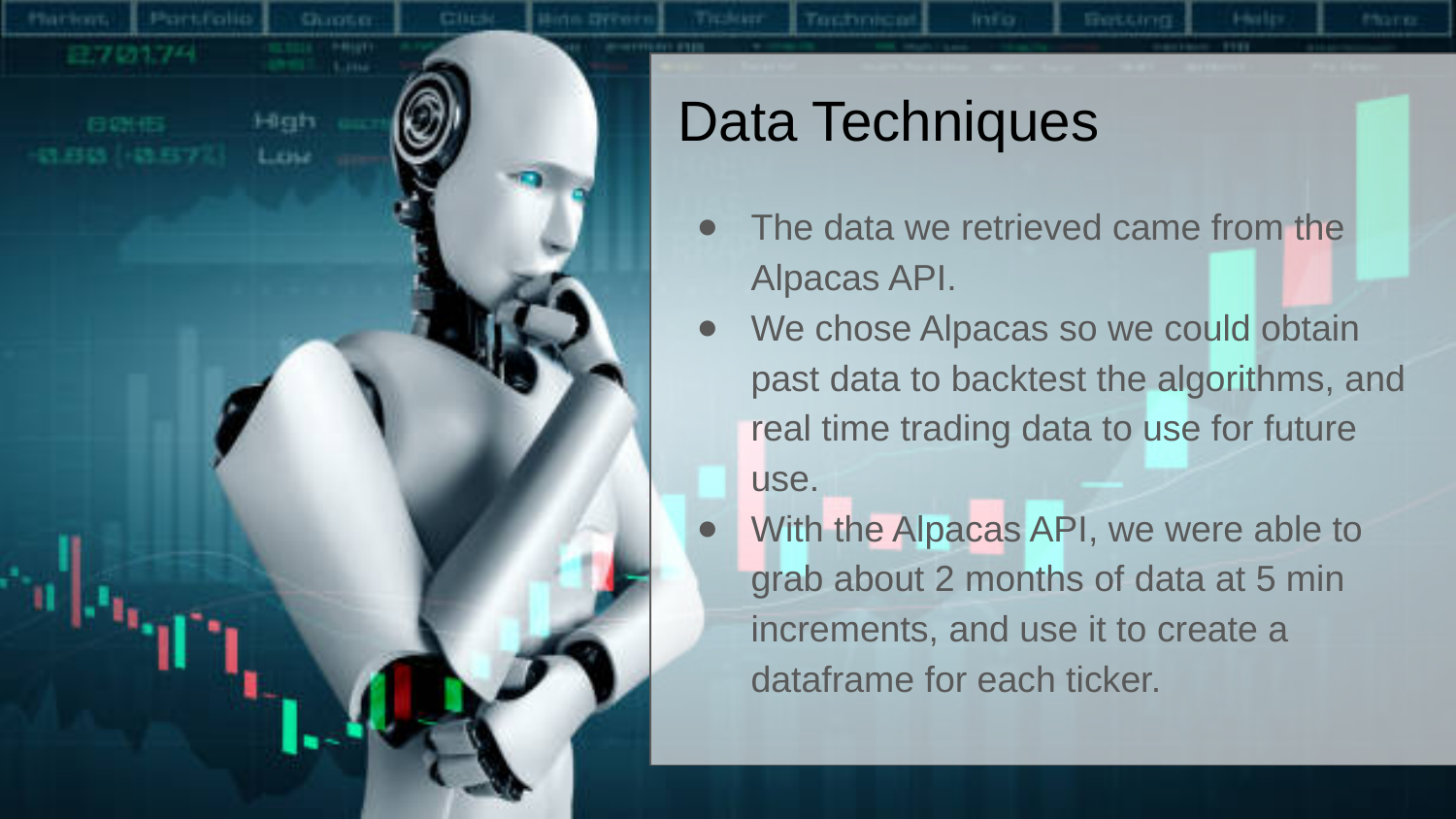

# Data Techniques

The data we retrieved came from the Alpacas API.
We chose Alpacas so we could obtain past data to backtest the algorithms, and real time trading data to use for future use.
With the Alpacas API, we were able to grab about 2 months of data at 5 min increments, and use it to create a dataframe for each ticker.